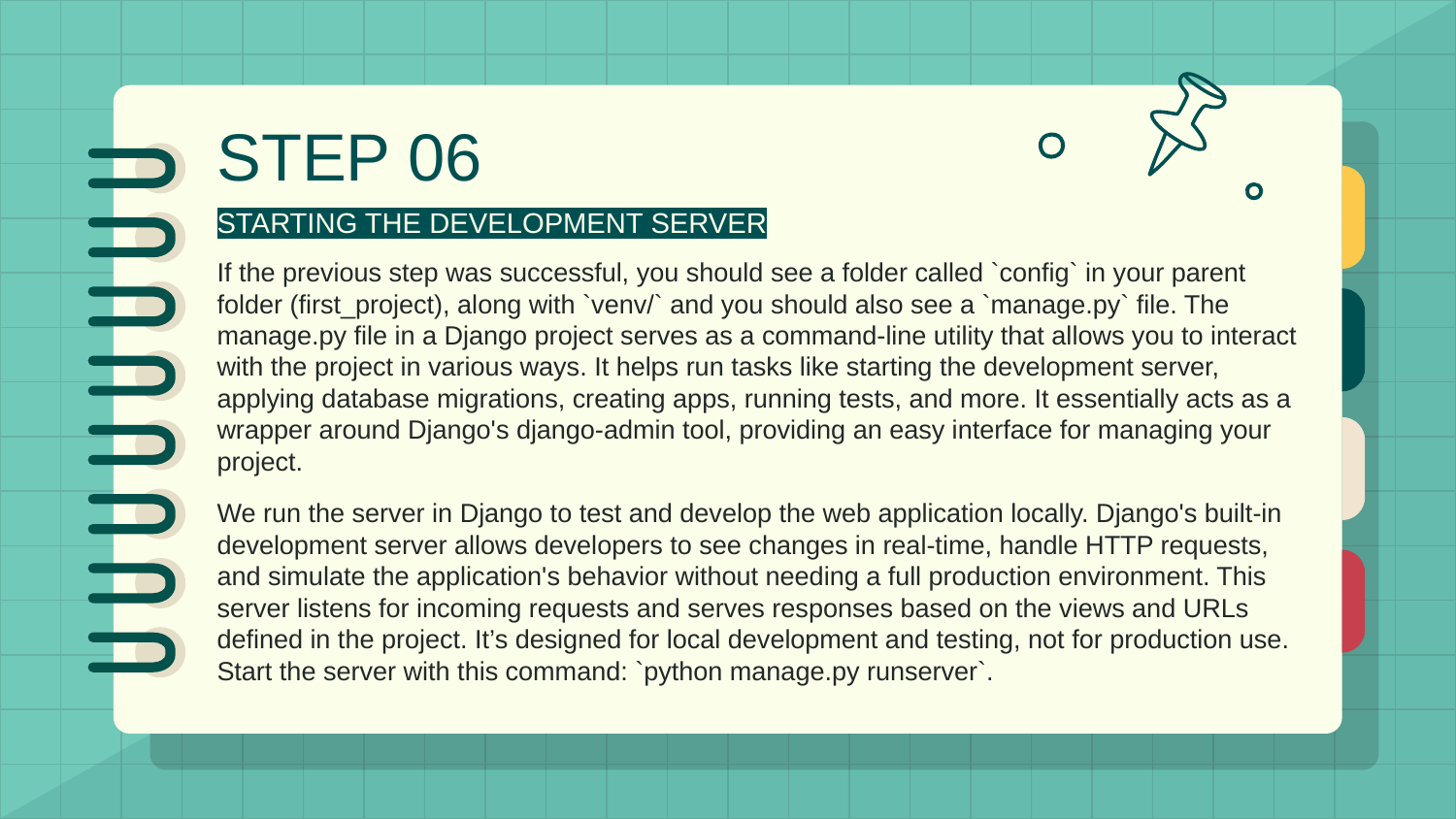

# STEP 06

STARTING THE DEVELOPMENT SERVER
If the previous step was successful, you should see a folder called `config` in your parent folder (first_project), along with `venv/` and you should also see a `manage.py` file. The manage.py file in a Django project serves as a command-line utility that allows you to interact with the project in various ways. It helps run tasks like starting the development server, applying database migrations, creating apps, running tests, and more. It essentially acts as a wrapper around Django's django-admin tool, providing an easy interface for managing your project.
We run the server in Django to test and develop the web application locally. Django's built-in development server allows developers to see changes in real-time, handle HTTP requests, and simulate the application's behavior without needing a full production environment. This server listens for incoming requests and serves responses based on the views and URLs defined in the project. It’s designed for local development and testing, not for production use.
Start the server with this command: `python manage.py runserver`.